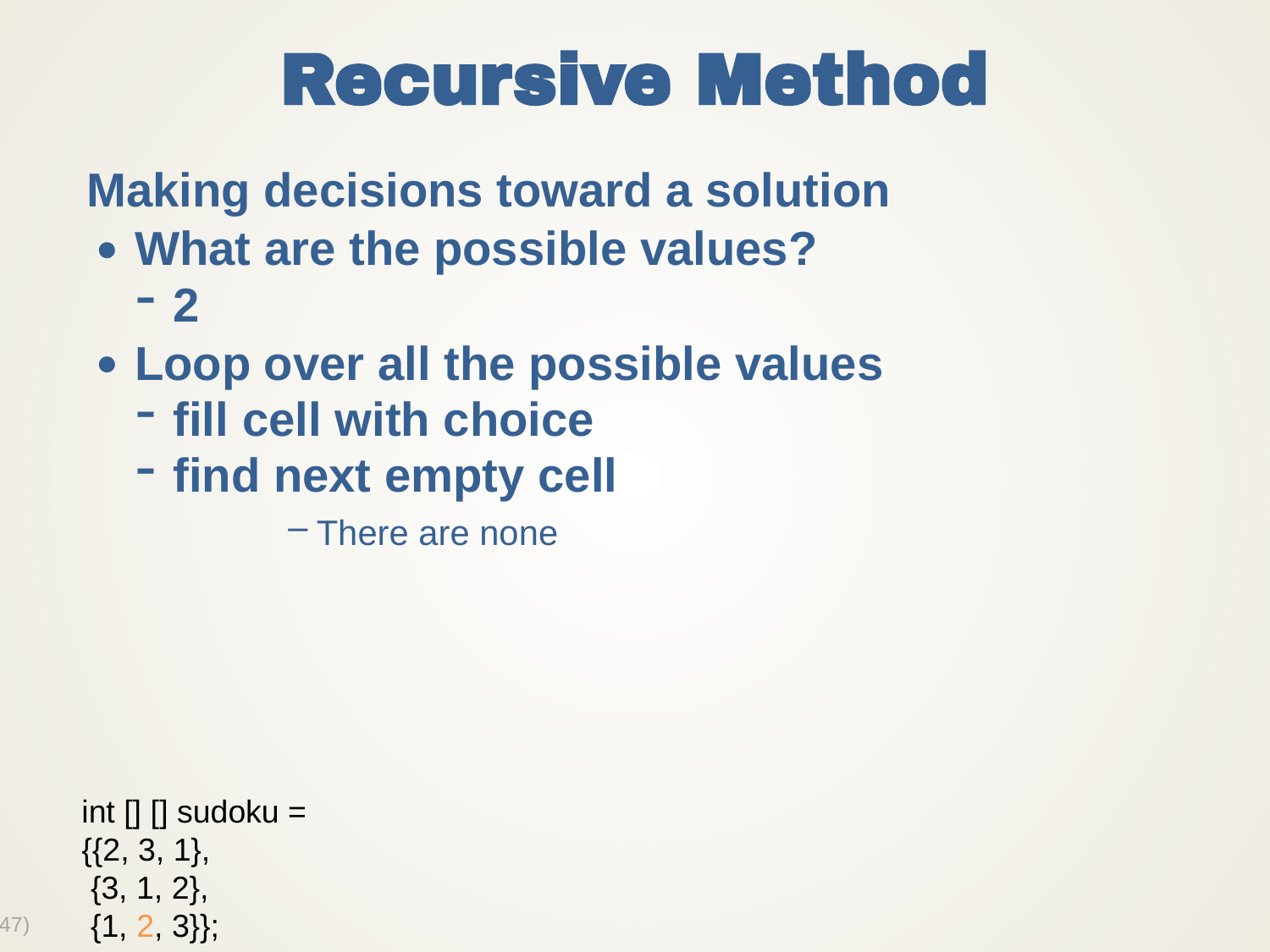

# Recursive Method
Making decisions toward a solution
What are the possible values?
2
Loop over all the possible values
fill cell with choice
find next empty cell
There are none
int [] [] sudoku =
{{2, 3, 1},
 {3, 1, 2},
 {1, 2, 3}};